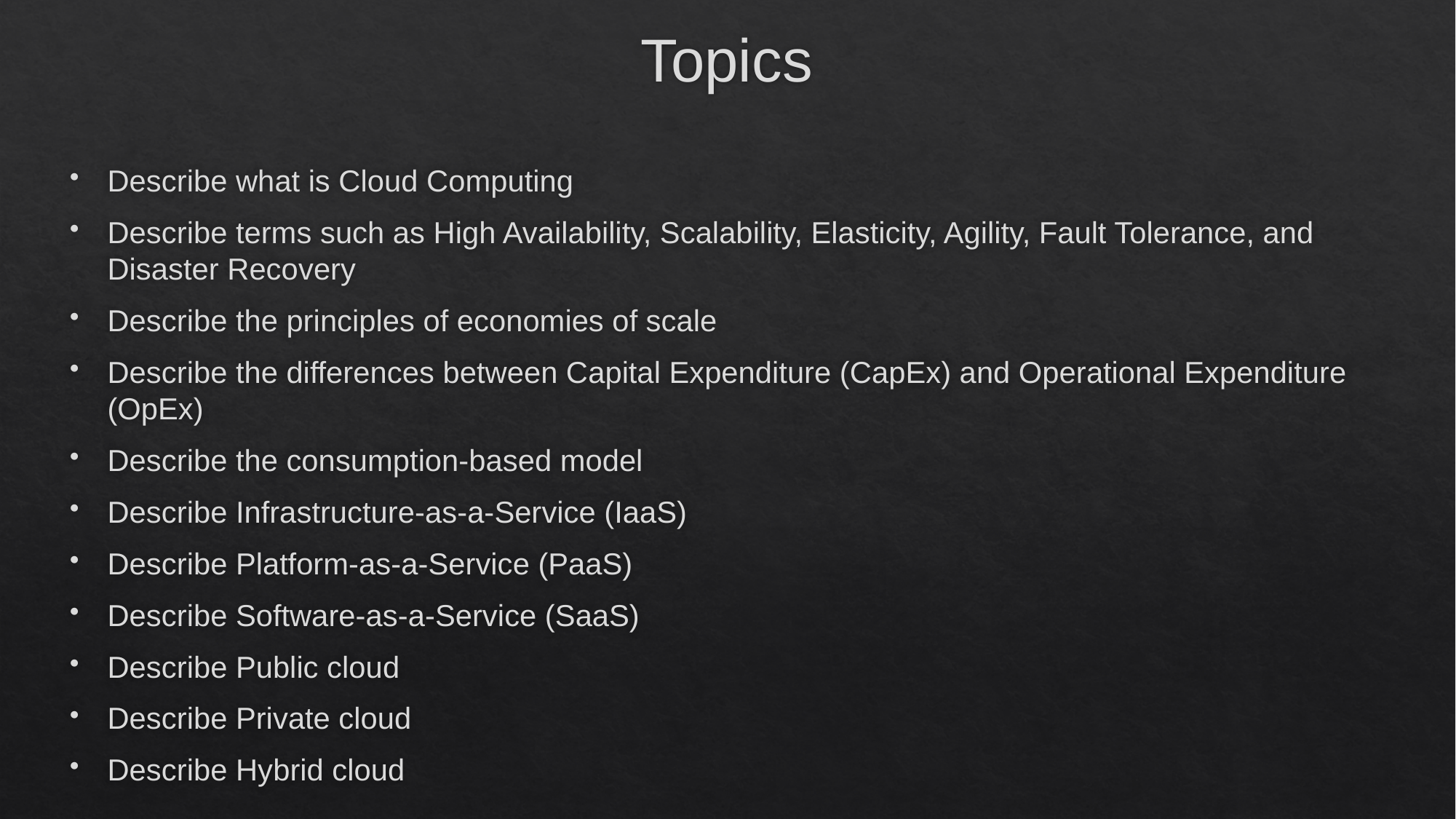

# Topics
Describe what is Cloud Computing
Describe terms such as High Availability, Scalability, Elasticity, Agility, Fault Tolerance, and Disaster Recovery
Describe the principles of economies of scale
Describe the differences between Capital Expenditure (CapEx) and Operational Expenditure (OpEx)
Describe the consumption-based model
Describe Infrastructure-as-a-Service (IaaS)
Describe Platform-as-a-Service (PaaS)
Describe Software-as-a-Service (SaaS)
Describe Public cloud
Describe Private cloud
Describe Hybrid cloud